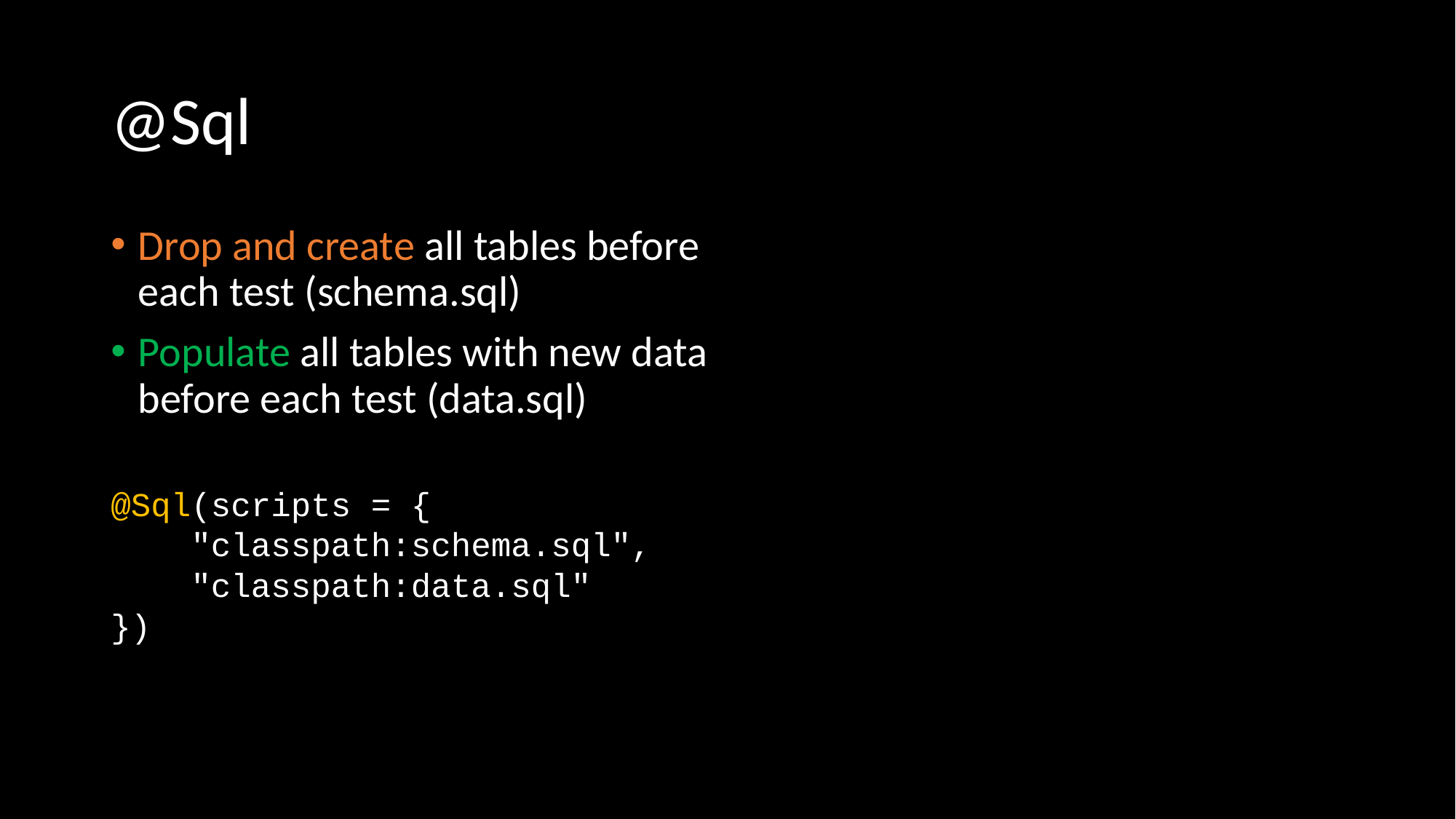

# @Sql
Drop and create all tables before each test (schema.sql)
Populate all tables with new data before each test (data.sql)

@Sql(scripts = {
    "classpath:schema.sql",
    "classpath:data.sql"
})